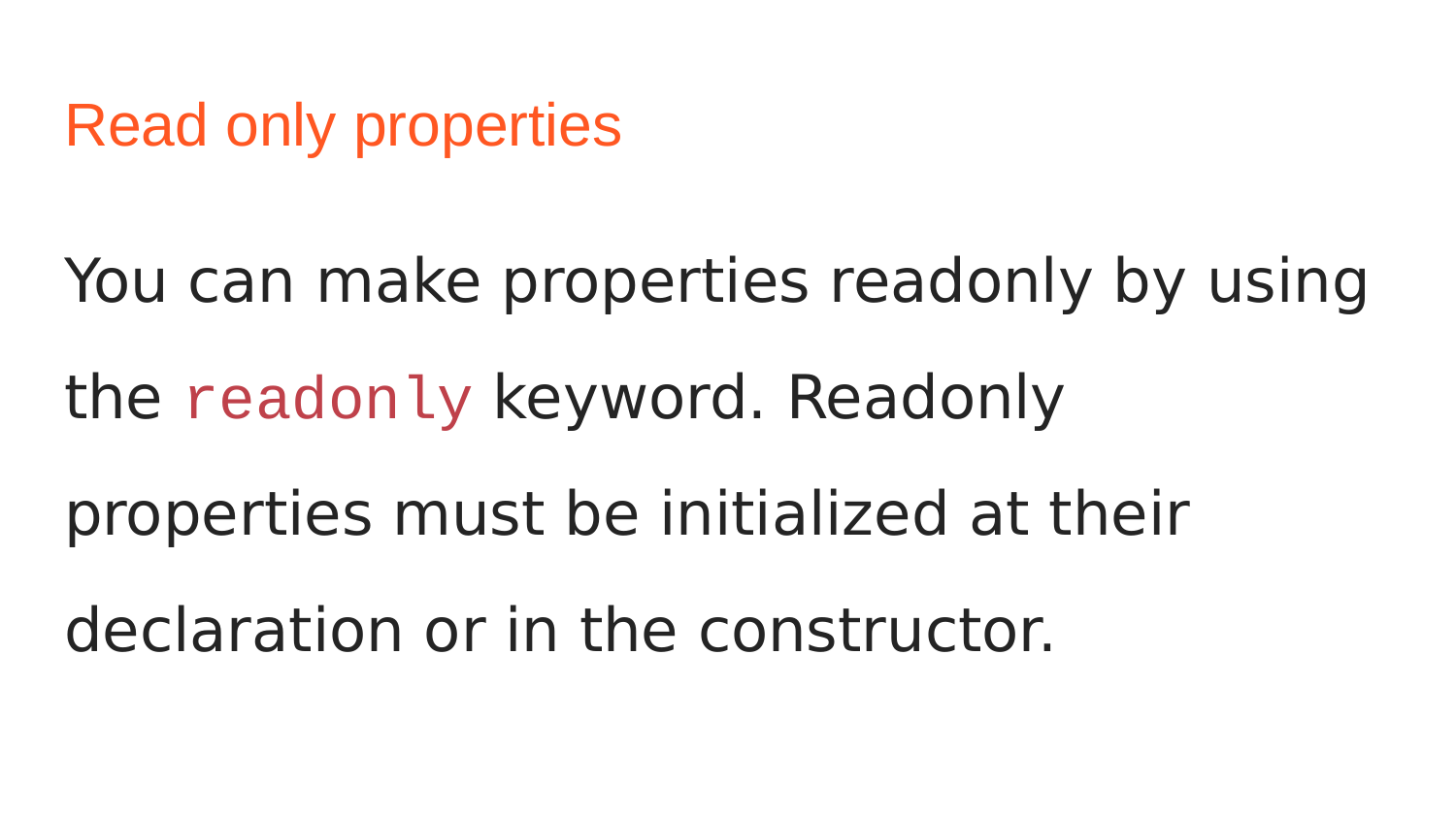

# Read only properties
You can make properties readonly by using the readonly keyword. Readonly properties must be initialized at their declaration or in the constructor.